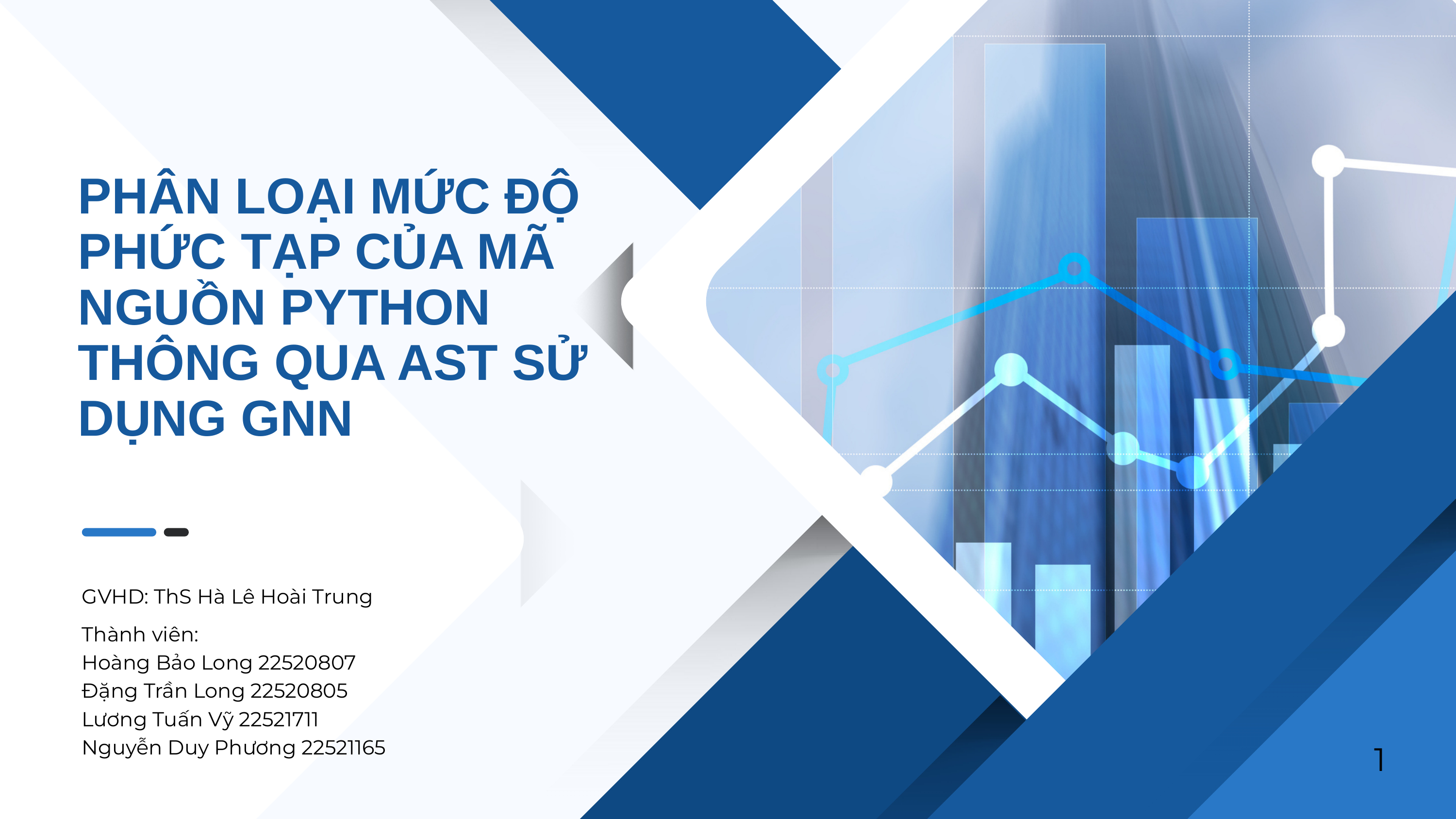

PHÂN LOẠI MỨC ĐỘ PHỨC TẠP CỦA MÃ NGUỒN PYTHON THÔNG QUA AST SỬ DỤNG GNN

GVHD: ThS Hà Lê Hoài Trung
Thành viên:
Hoàng Bảo Long 22520807
Đặng Trần Long 22520805
Lương Tuấn Vỹ 22521711
Nguyễn Duy Phương 22521165

1